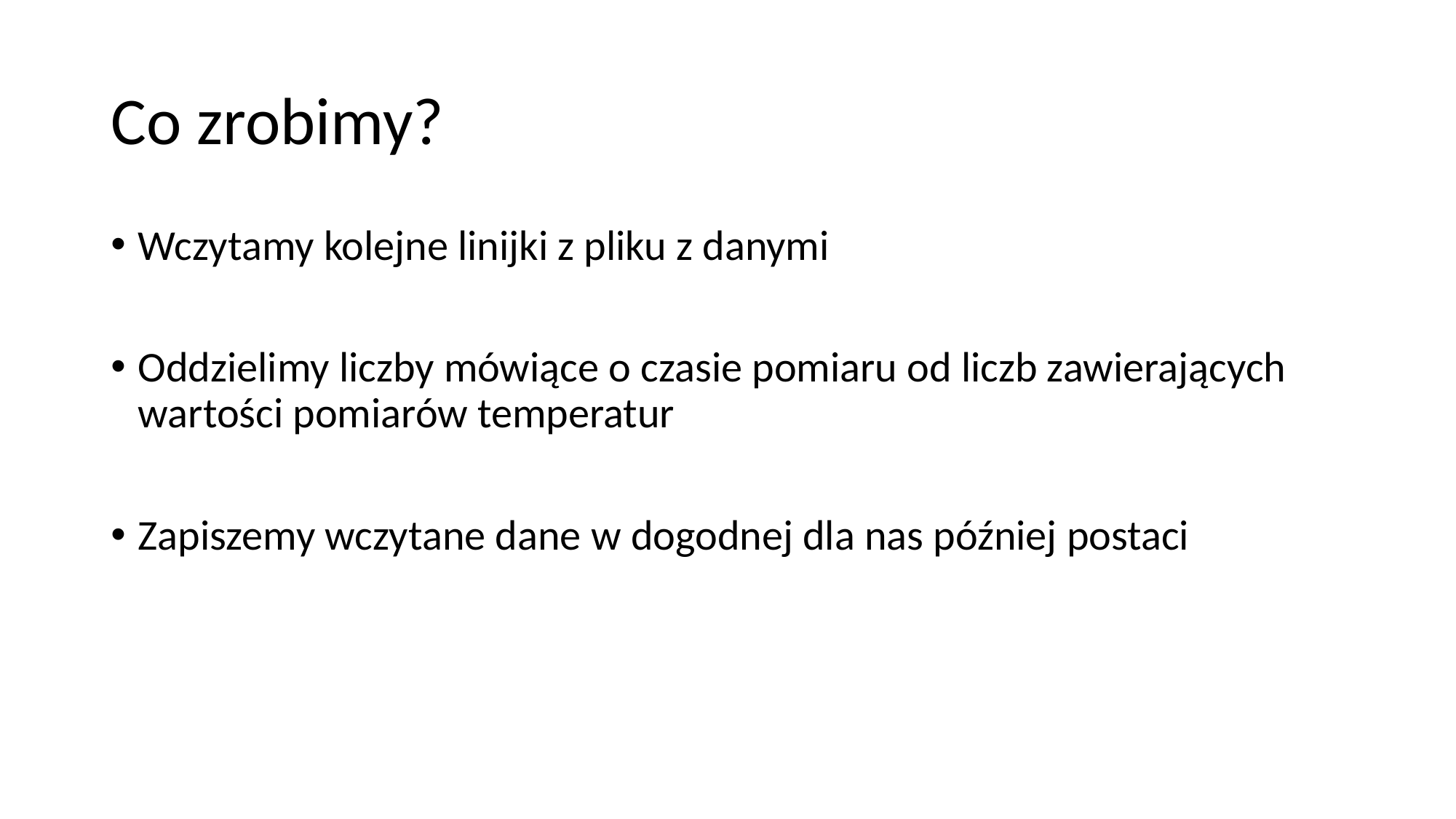

# Co zrobimy?
Wczytamy kolejne linijki z pliku z danymi

Oddzielimy liczby mówiące o czasie pomiaru od liczb zawierających wartości pomiarów temperatur

Zapiszemy wczytane dane w dogodnej dla nas później postaci